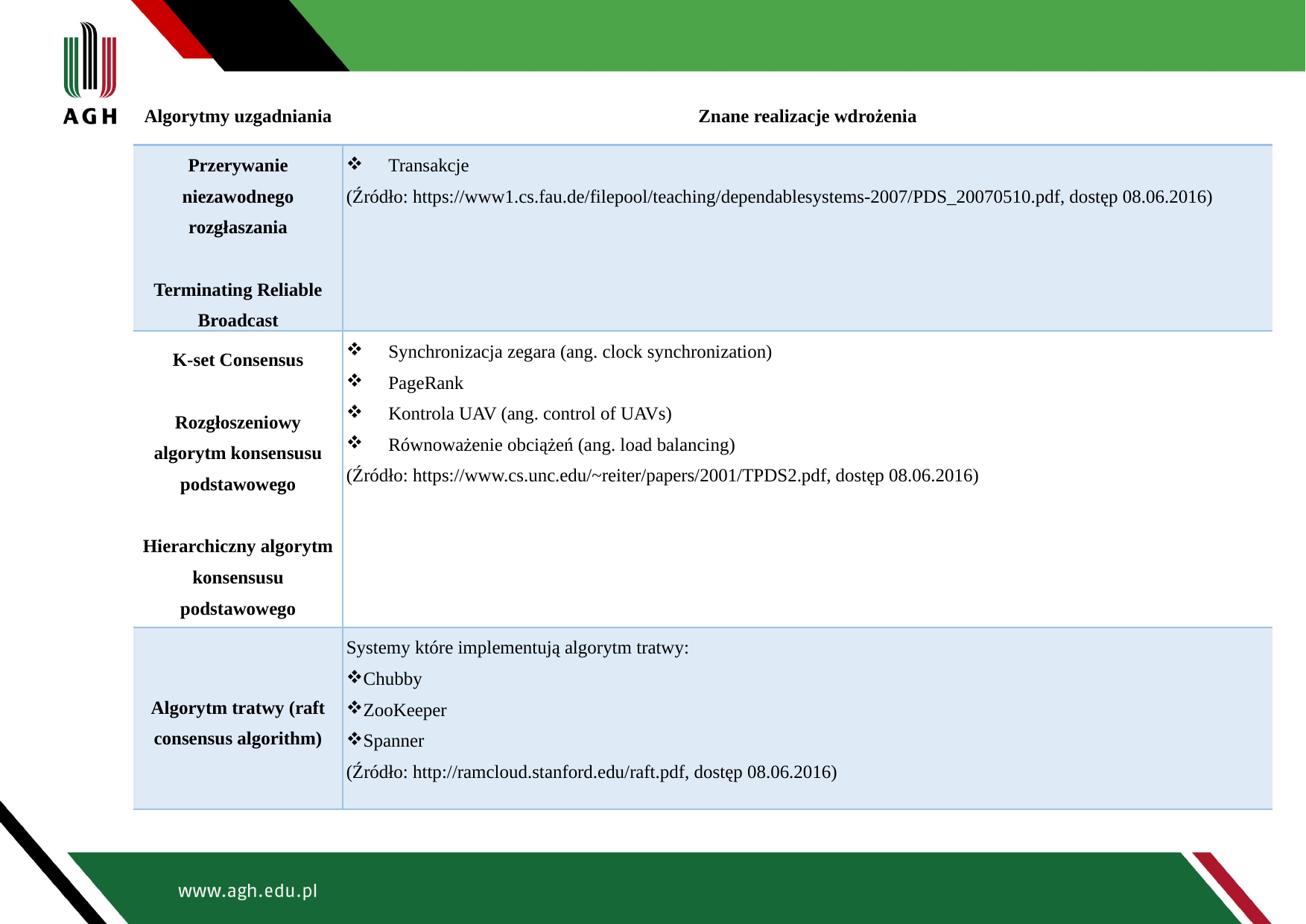

| Algorytmy uzgadniania | Znane realizacje wdrożenia |
| --- | --- |
| Przerywanie niezawodnego rozgłaszania Terminating Reliable Broadcast | Transakcje (Źródło: https://www1.cs.fau.de/filepool/teaching/dependablesystems-2007/PDS\_20070510.pdf, dostęp 08.06.2016) |
| K-set Consensus Rozgłoszeniowy algorytm konsensusu podstawowego Hierarchiczny algorytm konsensusu podstawowego | Synchronizacja zegara (ang. clock synchronization) PageRank Kontrola UAV (ang. control of UAVs) Równoważenie obciążeń (ang. load balancing) (Źródło: https://www.cs.unc.edu/~reiter/papers/2001/TPDS2.pdf, dostęp 08.06.2016) |
| Algorytm tratwy (raft consensus algorithm) | Systemy które implementują algorytm tratwy: Chubby ZooKeeper Spanner (Źródło: http://ramcloud.stanford.edu/raft.pdf, dostęp 08.06.2016) |